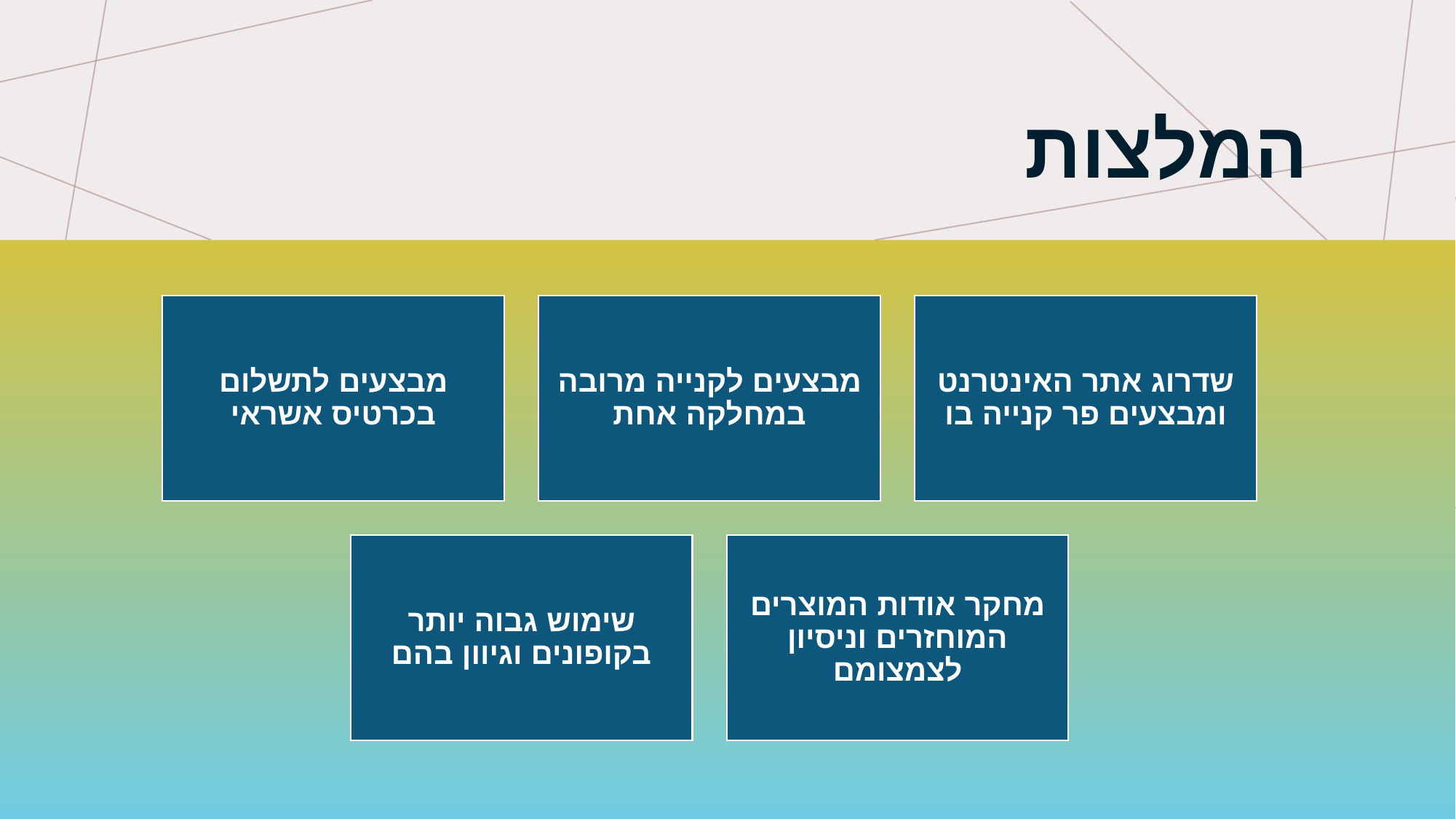

# המלצות
מבצעים לתשלום בכרטיס אשראי
מבצעים לקנייה מרובה במחלקה אחת
שדרוג אתר האינטרנט ומבצעים פר קנייה בו
שימוש גבוה יותר בקופונים וגיוון בהם
מחקר אודות המוצרים המוחזרים וניסיון לצמצומם